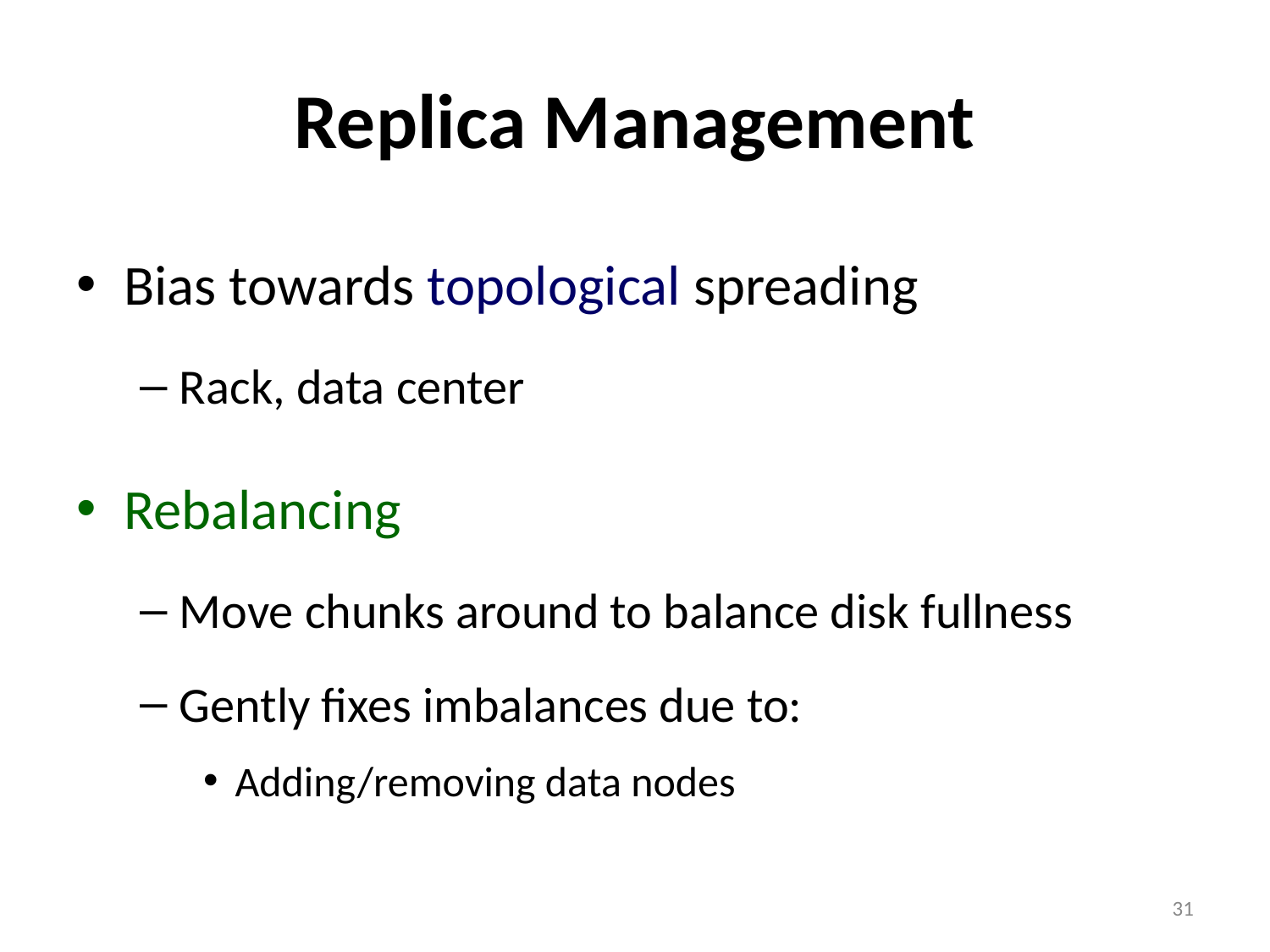

# Replica Management
Bias towards topological spreading
Rack, data center
Rebalancing
Move chunks around to balance disk fullness
Gently fixes imbalances due to:
Adding/removing data nodes

31